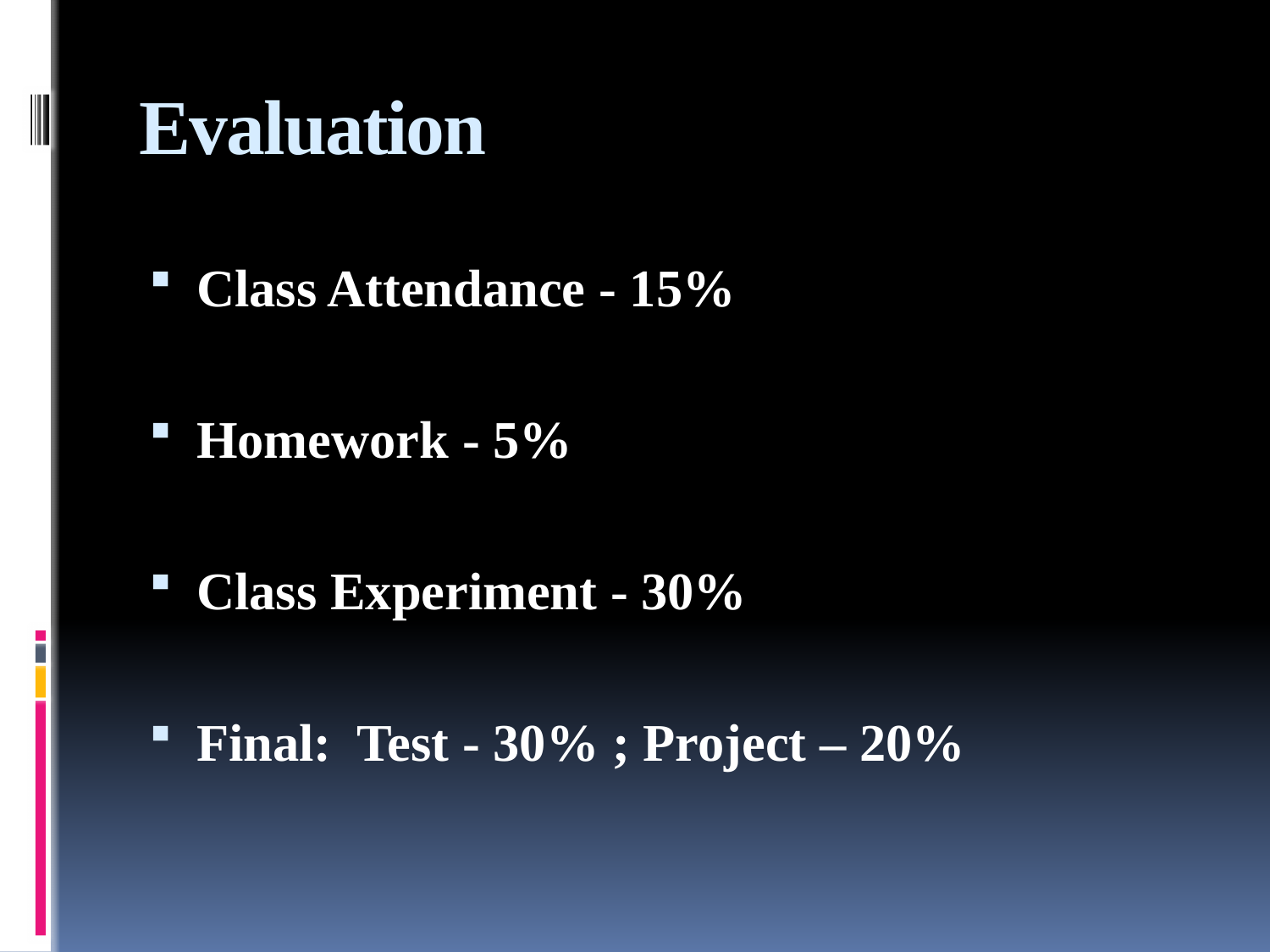

# Evaluation
Class Attendance - 15%

Homework - 5%

Class Experiment - 30%

Final:  Test - 30% ; Project – 20%